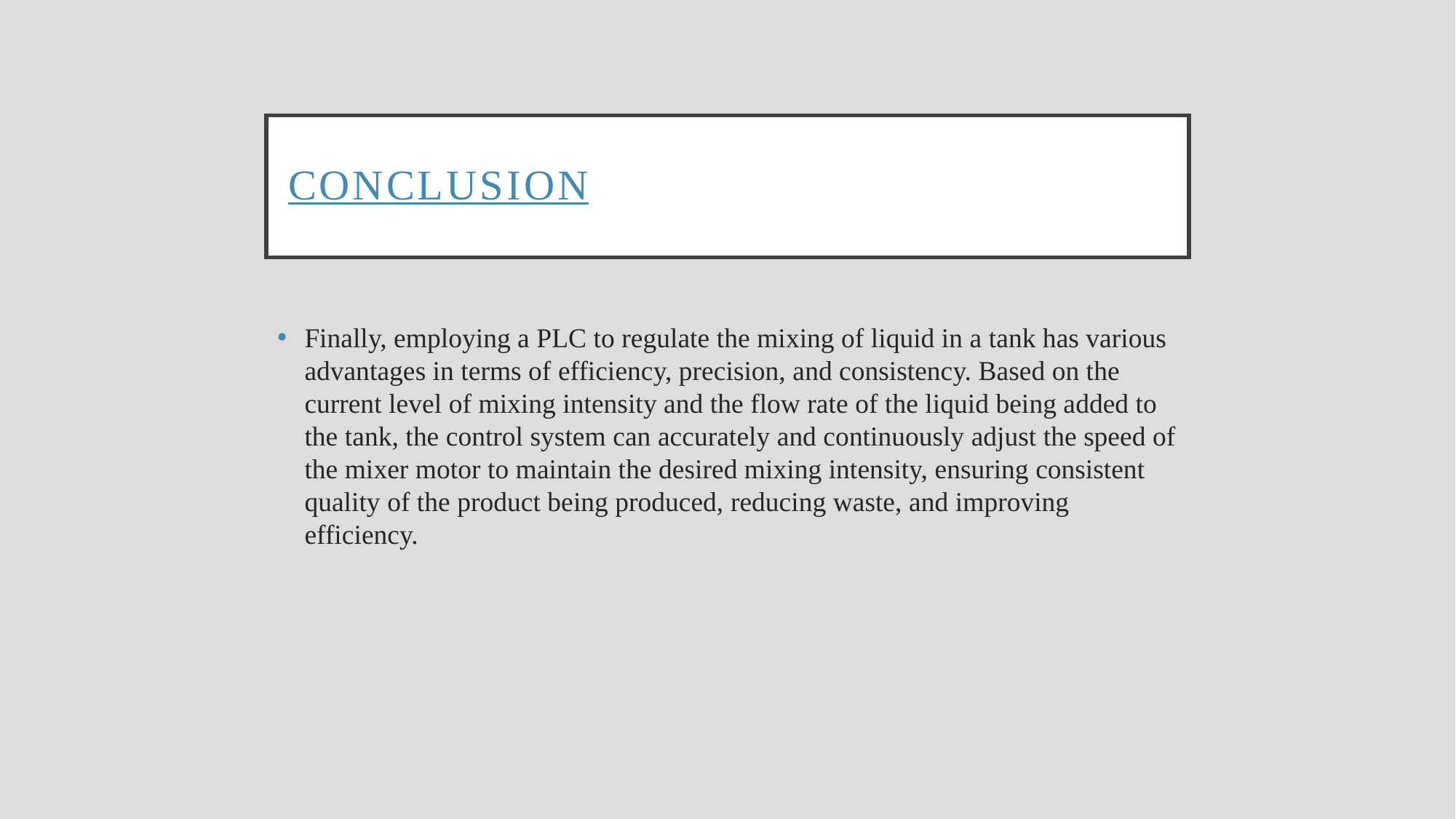

# Conclusion
Finally, employing a PLC to regulate the mixing of liquid in a tank has various advantages in terms of efficiency, precision, and consistency. Based on the current level of mixing intensity and the flow rate of the liquid being added to the tank, the control system can accurately and continuously adjust the speed of the mixer motor to maintain the desired mixing intensity, ensuring consistent quality of the product being produced, reducing waste, and improving efficiency.